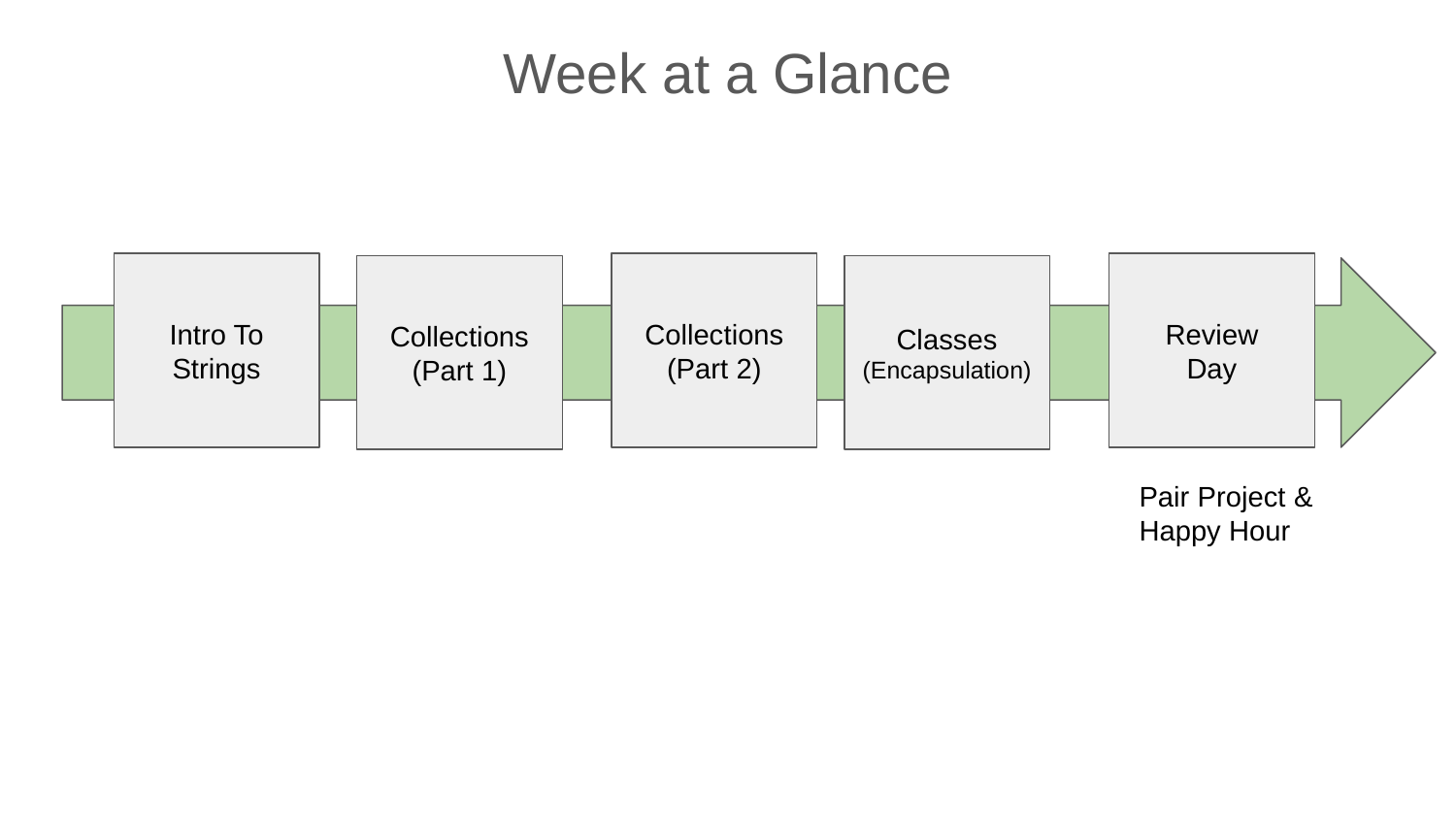

Week at a Glance
Intro To Strings
Collections
(Part 2)
Review
Day
Collections
(Part 1)
Classes
(Encapsulation)

Pair Project &
Happy Hour